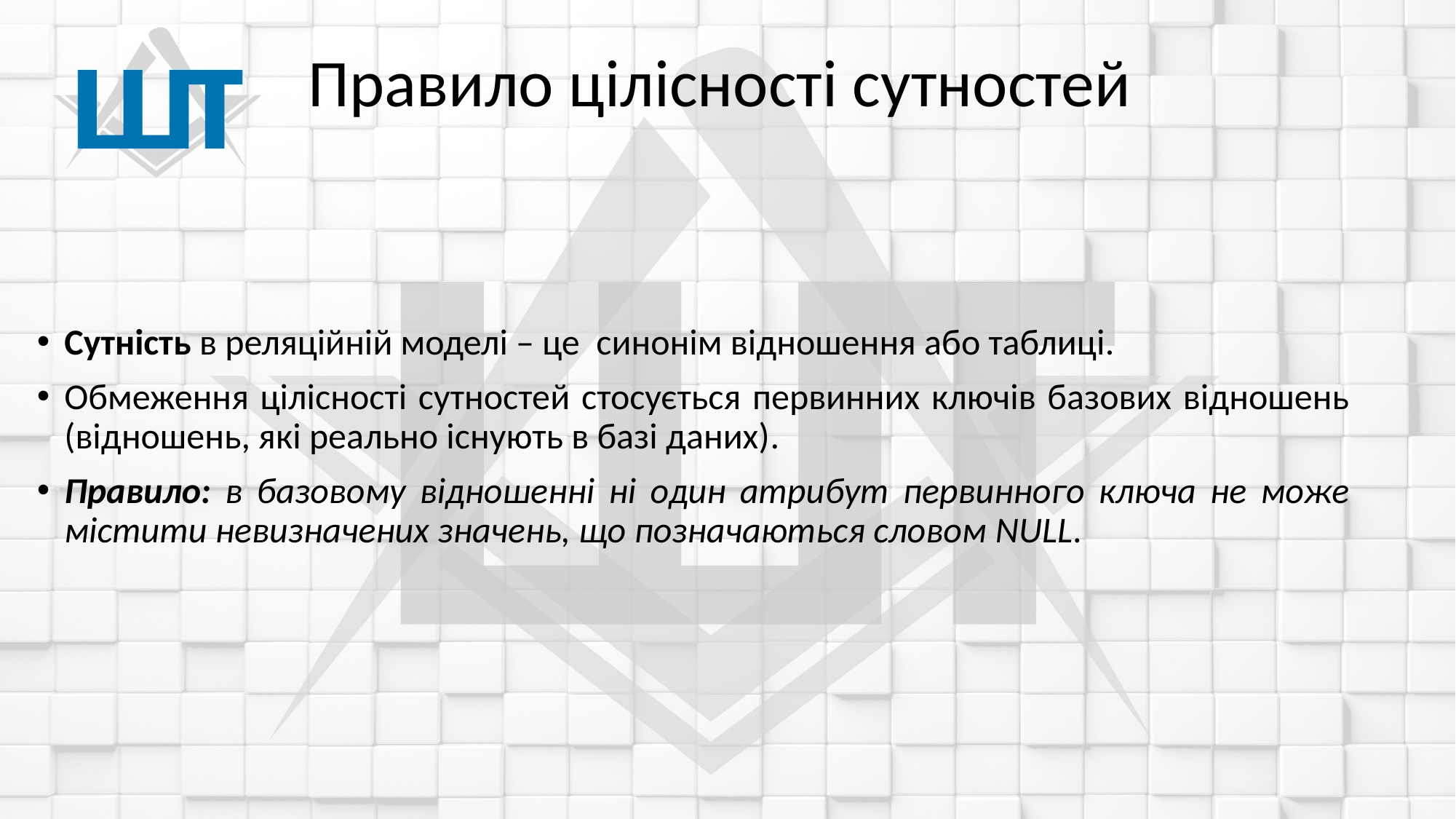

# Правило цілісності сутностей
Сутність в реляційній моделі – це  синонім відношення або таблиці.
Обмеження цілісності сутностей стосується первинних ключів базових відношень (відношень, які реально існують в базі даних).
Правило: в базовому відношенні ні один атрибут первинного ключа не може містити невизначених значень, що позначаються словом NULL.